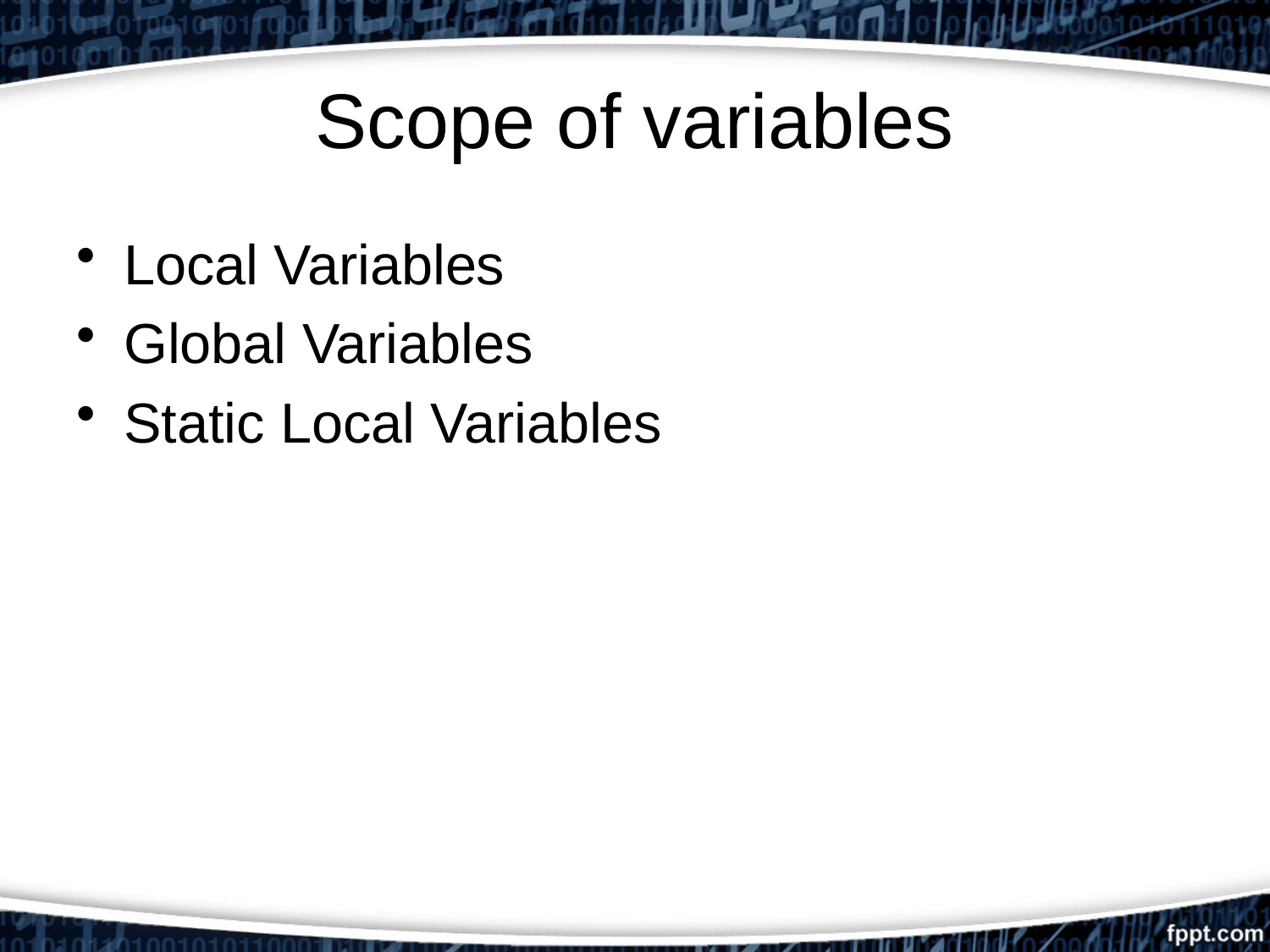

# Scope of variables
Local Variables
Global Variables
Static Local Variables